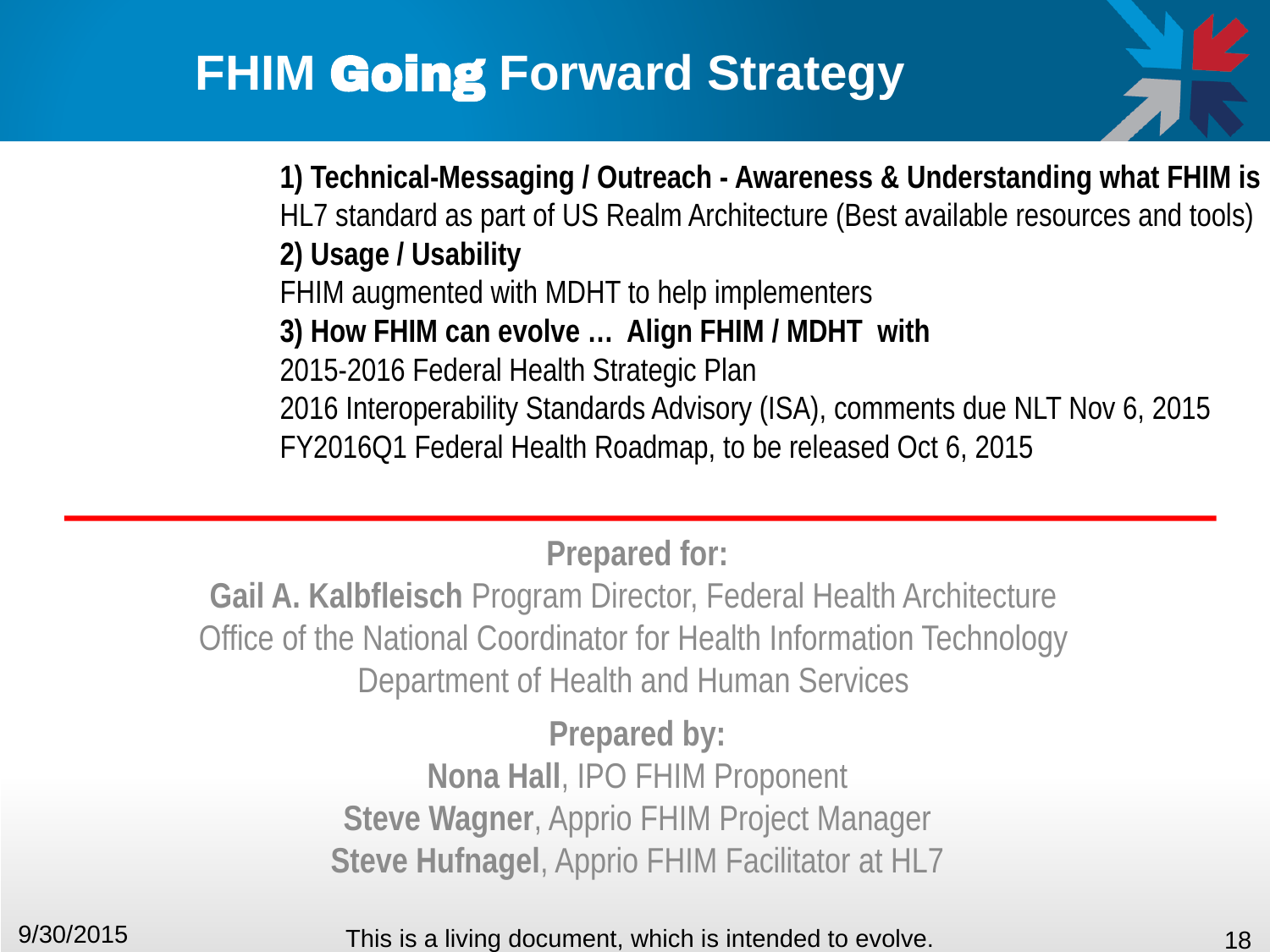

FHIM Going Forward Strategy
# 1) Technical-Messaging / Outreach - Awareness & Understanding what FHIM is HL7 standard as part of US Realm Architecture (Best available resources and tools) 2) Usage / Usability FHIM augmented with MDHT to help implementers 3) How FHIM can evolve … 	Align FHIM / MDHT  with 2015-2016 Federal Health Strategic Plan 2016 Interoperability Standards Advisory (ISA), comments due NLT Nov 6, 2015 FY2016Q1 Federal Health Roadmap, to be released Oct 6, 2015

Prepared for:
Gail A. Kalbfleisch Program Director, Federal Health Architecture
Office of the National Coordinator for Health Information Technology
Department of Health and Human Services
Prepared by:
Nona Hall, IPO FHIM Proponent
Steve Wagner, Apprio FHIM Project Manager
Steve Hufnagel, Apprio FHIM Facilitator at HL7

9/30/2015
This is a living document, which is intended to evolve.
18